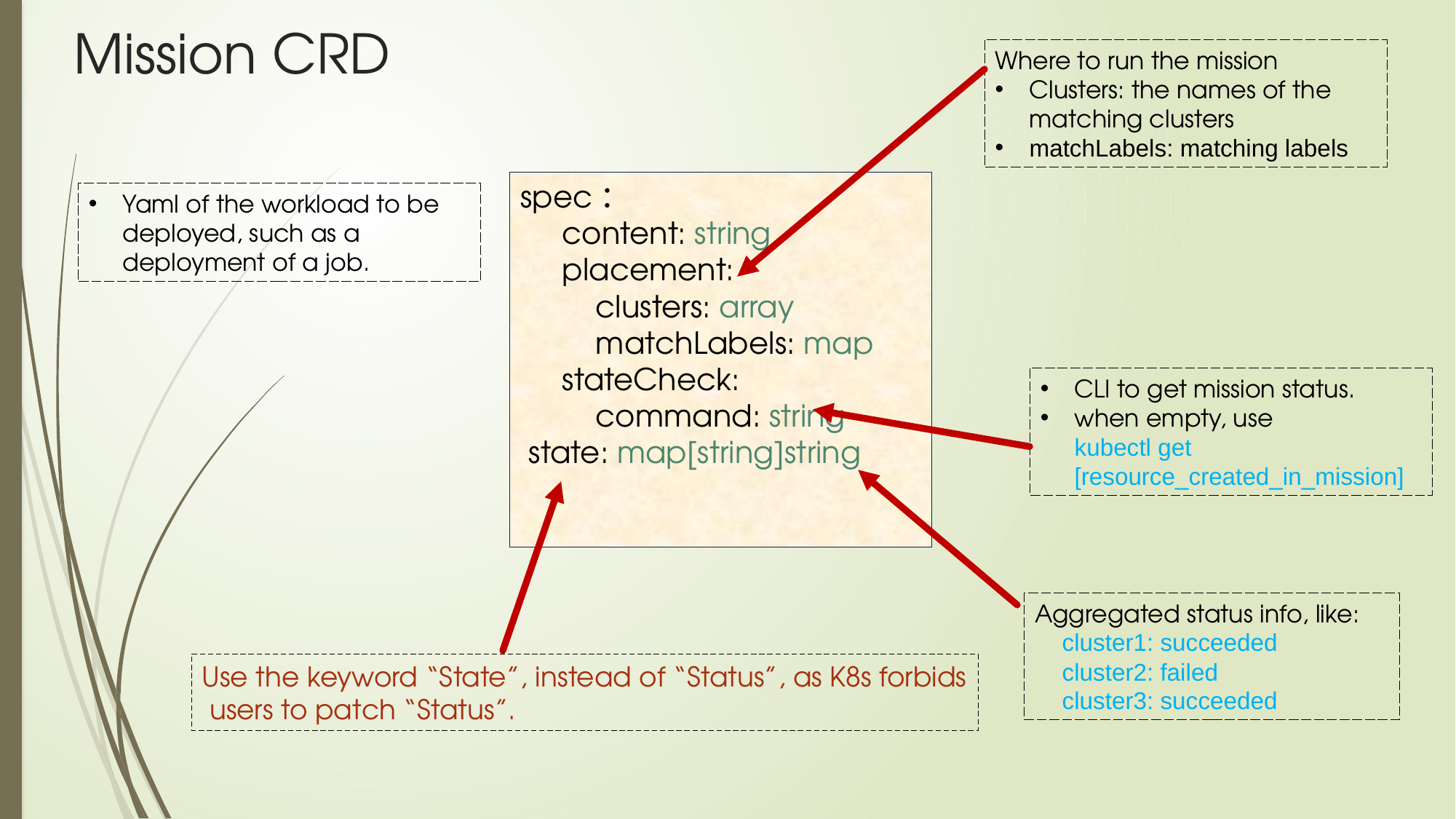

# Mission CRD
Where to run the mission
Clusters: the names of the matching clusters
matchLabels: matching labels
spec：
     content: string
     placement:
         clusters: array
         matchLabels: map
     stateCheck:
         command: string
 state: map[string]string

Yaml of the workload to be deployed, such as a deployment of a job.
CLI to get mission status.
when empty, use
kubectl get [resource_created_in_mission]
Aggregated status info, like:
    cluster1: succeeded
    cluster2: failed
    cluster3: succeeded
Use the keyword “State”, instead of “Status”, as K8s forbids
 users to patch “Status”.